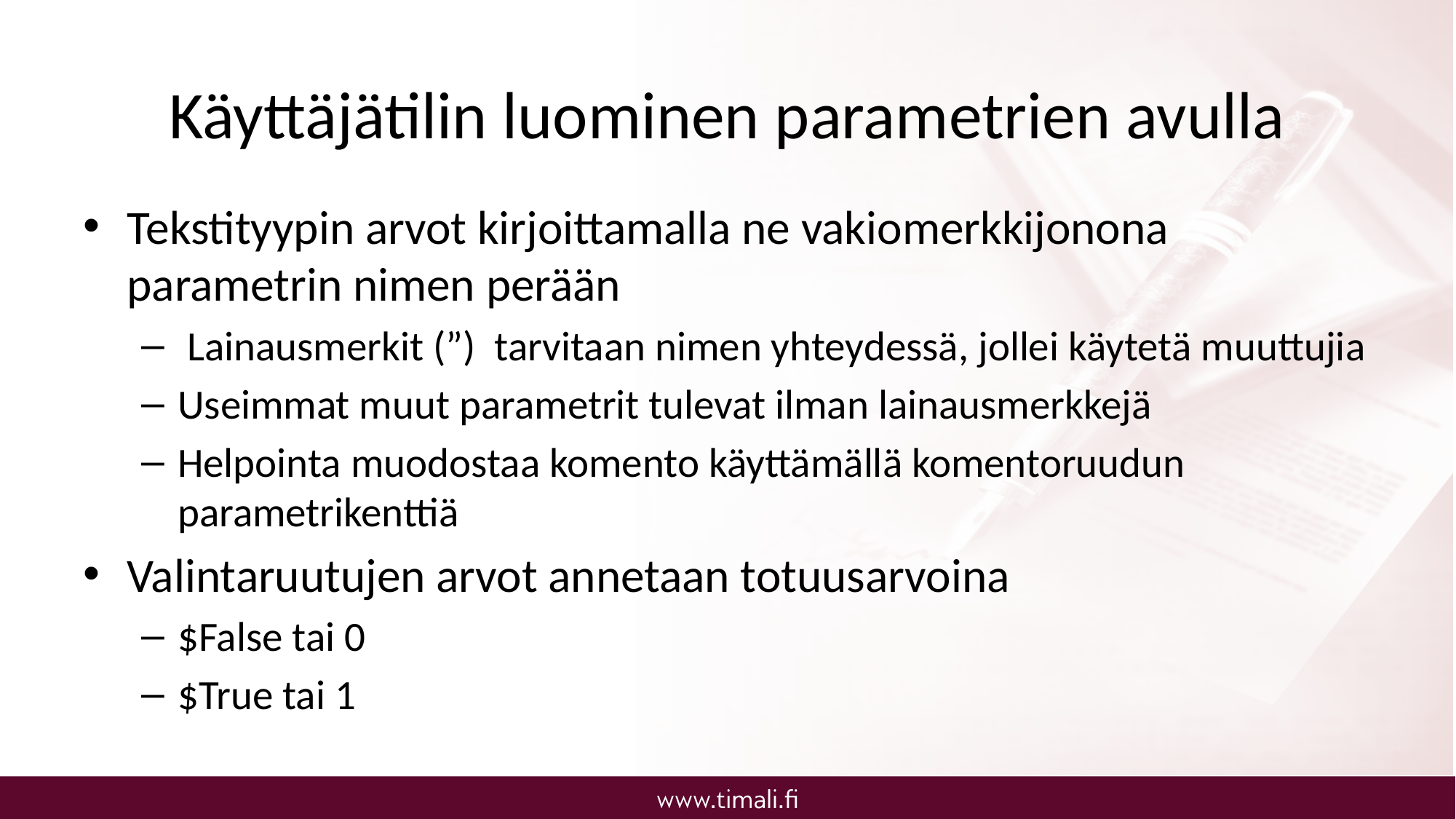

# Käyttäjätilin luominen parametrien avulla
Tekstityypin arvot kirjoittamalla ne vakiomerkkijonona parametrin nimen perään
 Lainausmerkit (”)  tarvitaan nimen yhteydessä, jollei käytetä muuttujia
Useimmat muut parametrit tulevat ilman lainausmerkkejä
Helpointa muodostaa komento käyttämällä komentoruudun parametrikenttiä
Valintaruutujen arvot annetaan totuusarvoina
$False tai 0
$True tai 1